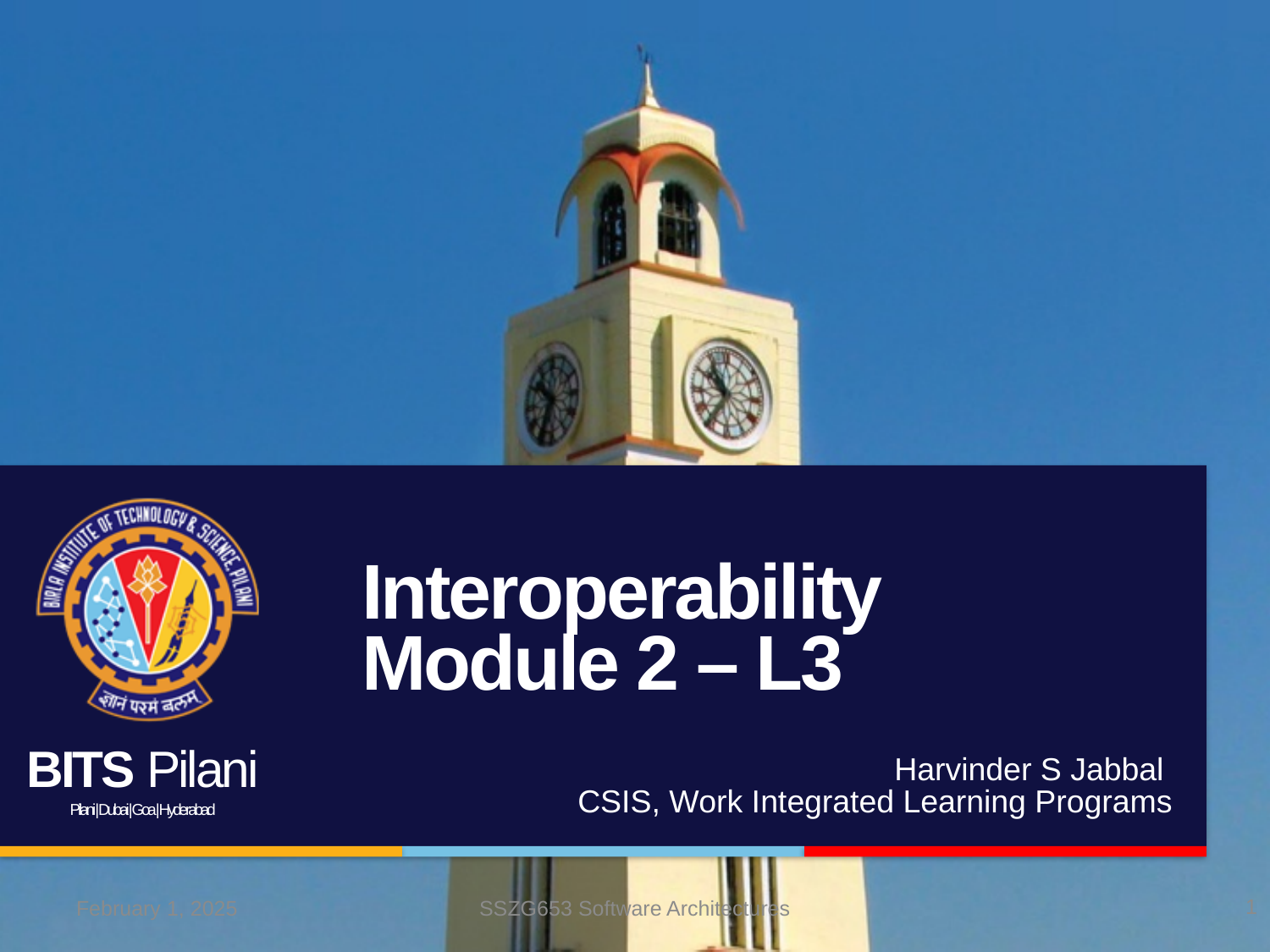

# Interoperability Module 2 – L3
Harvinder S Jabbal
CSIS, Work Integrated Learning Programs
1
February 1, 2025
SSZG653 Software Architectures